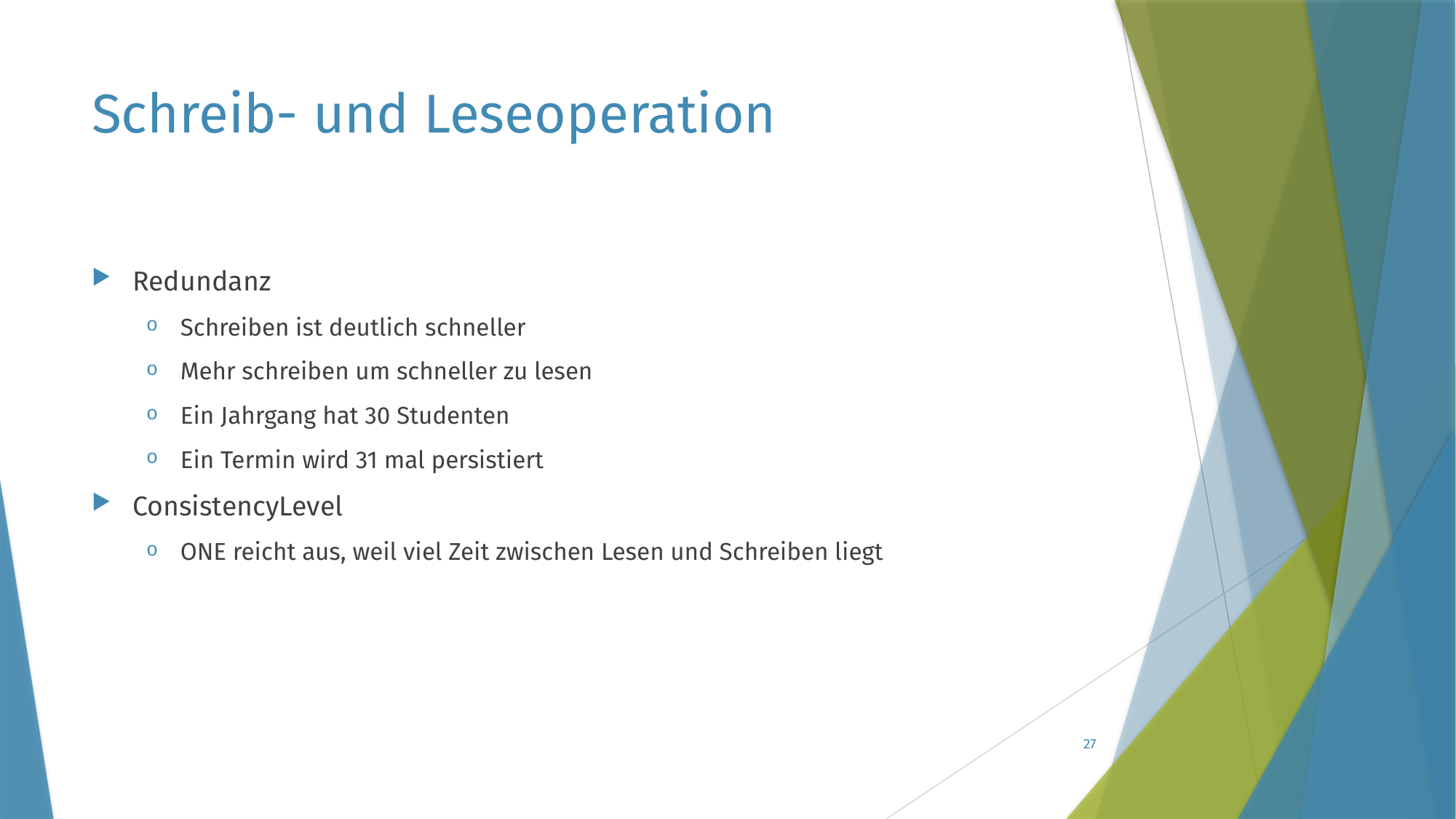

# Schreib- und Leseoperation
Redundanz
Schreiben ist deutlich schneller
Mehr schreiben um schneller zu lesen
Ein Jahrgang hat 30 Studenten
Ein Termin wird 31 mal persistiert
ConsistencyLevel
ONE reicht aus, weil viel Zeit zwischen Lesen und Schreiben liegt
27